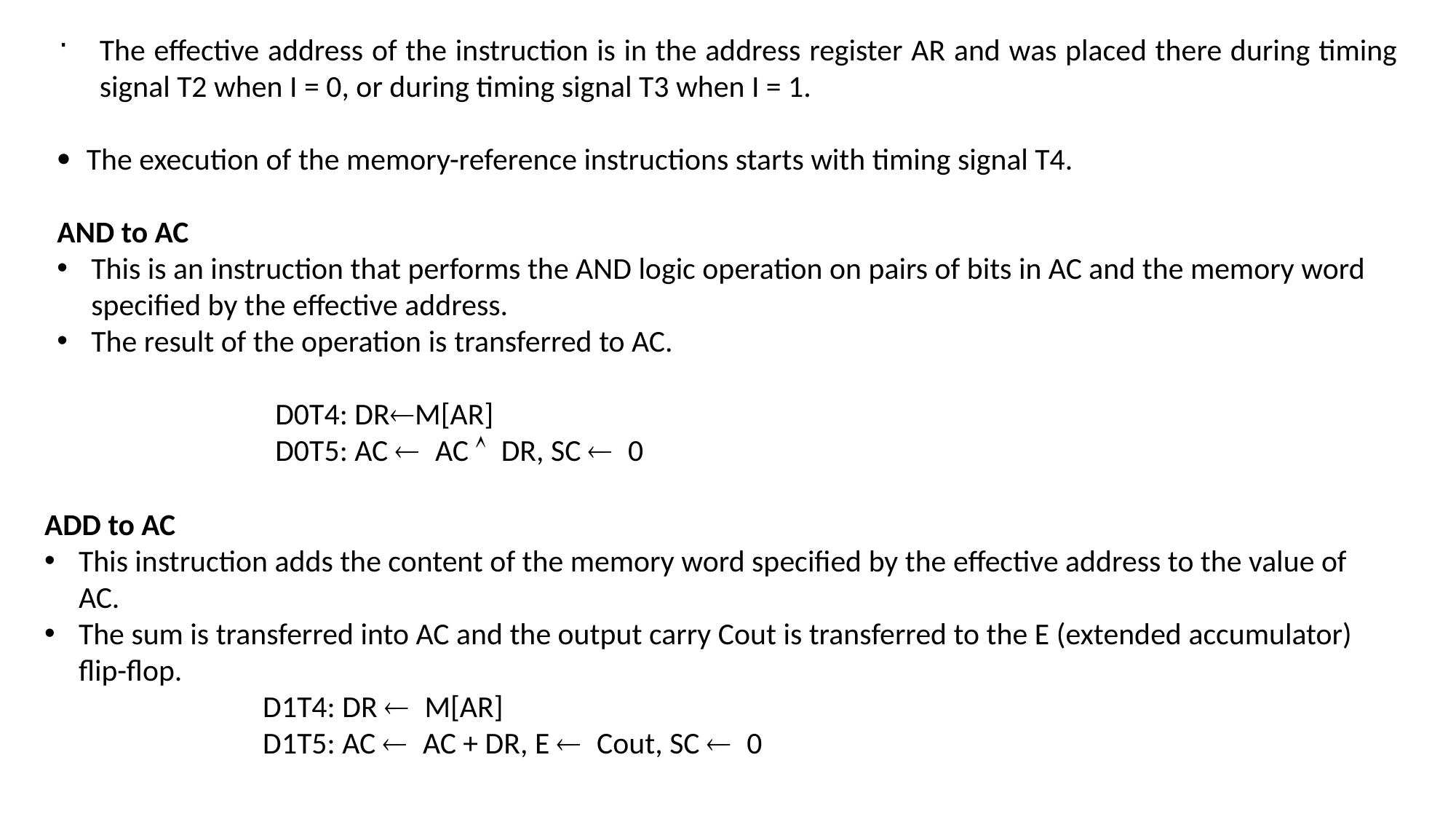

The effective address of the instruction is in the address register AR and was placed there during timing signal T2 when I = 0, or during timing signal T3 when I = 1.

• The execution of the memory-reference instructions starts with timing signal T4.
AND to AC
This is an instruction that performs the AND logic operation on pairs of bits in AC and the memory word specified by the effective address.
The result of the operation is transferred to AC.

		D0T4: DR←M[AR]
		D0T5: AC ← AC ∧ DR, SC ← 0
ADD to AC
This instruction adds the content of the memory word specified by the effective address to the value of AC.
The sum is transferred into AC and the output carry Cout is transferred to the E (extended accumulator) flip-flop.
		D1T4: DR ← M[AR]
		D1T5: AC ← AC + DR, E ← Cout, SC ← 0